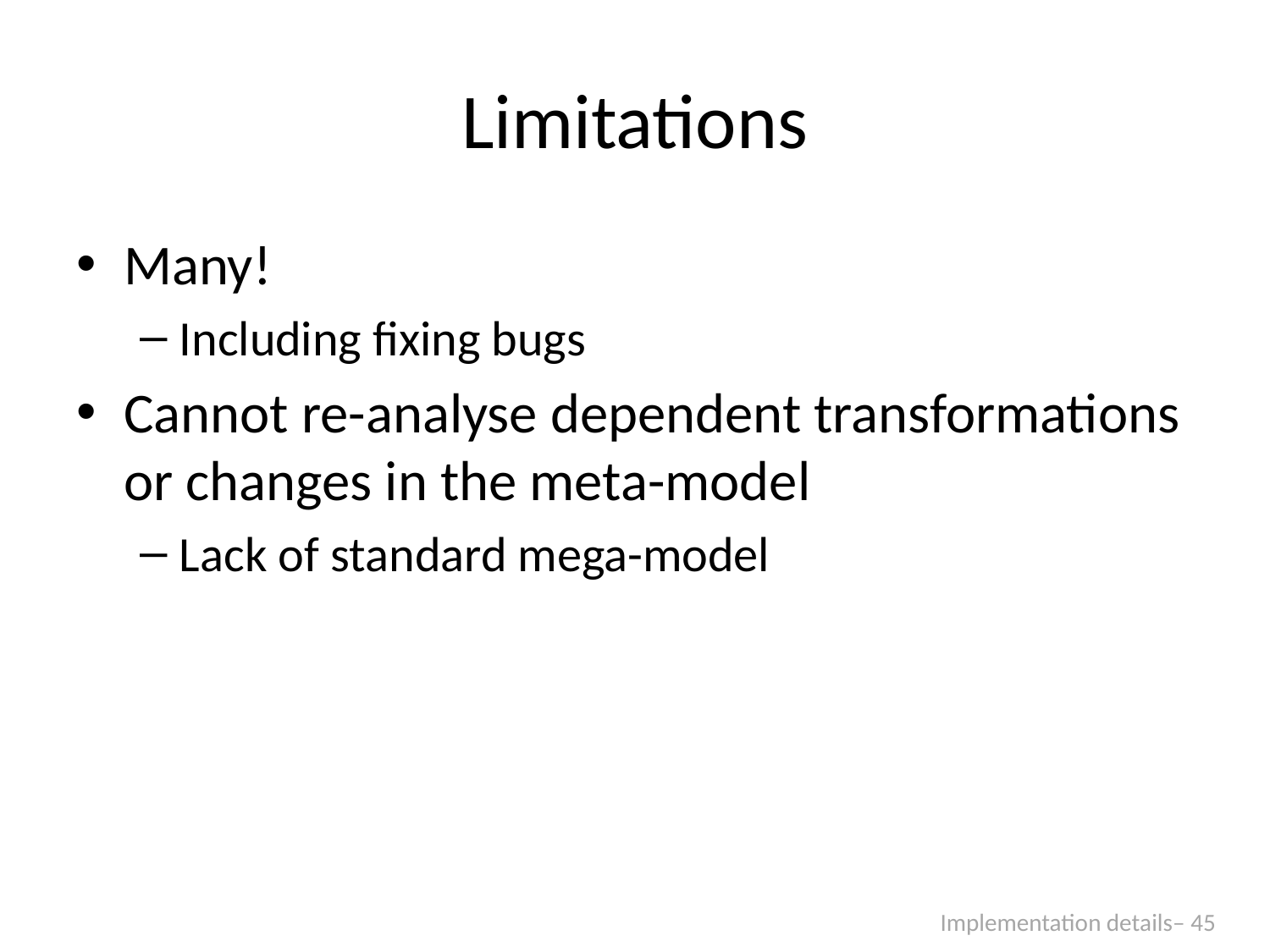

# Limitations
Many!
Including fixing bugs
Cannot re-analyse dependent transformations or changes in the meta-model
Lack of standard mega-model
Implementation details– 45